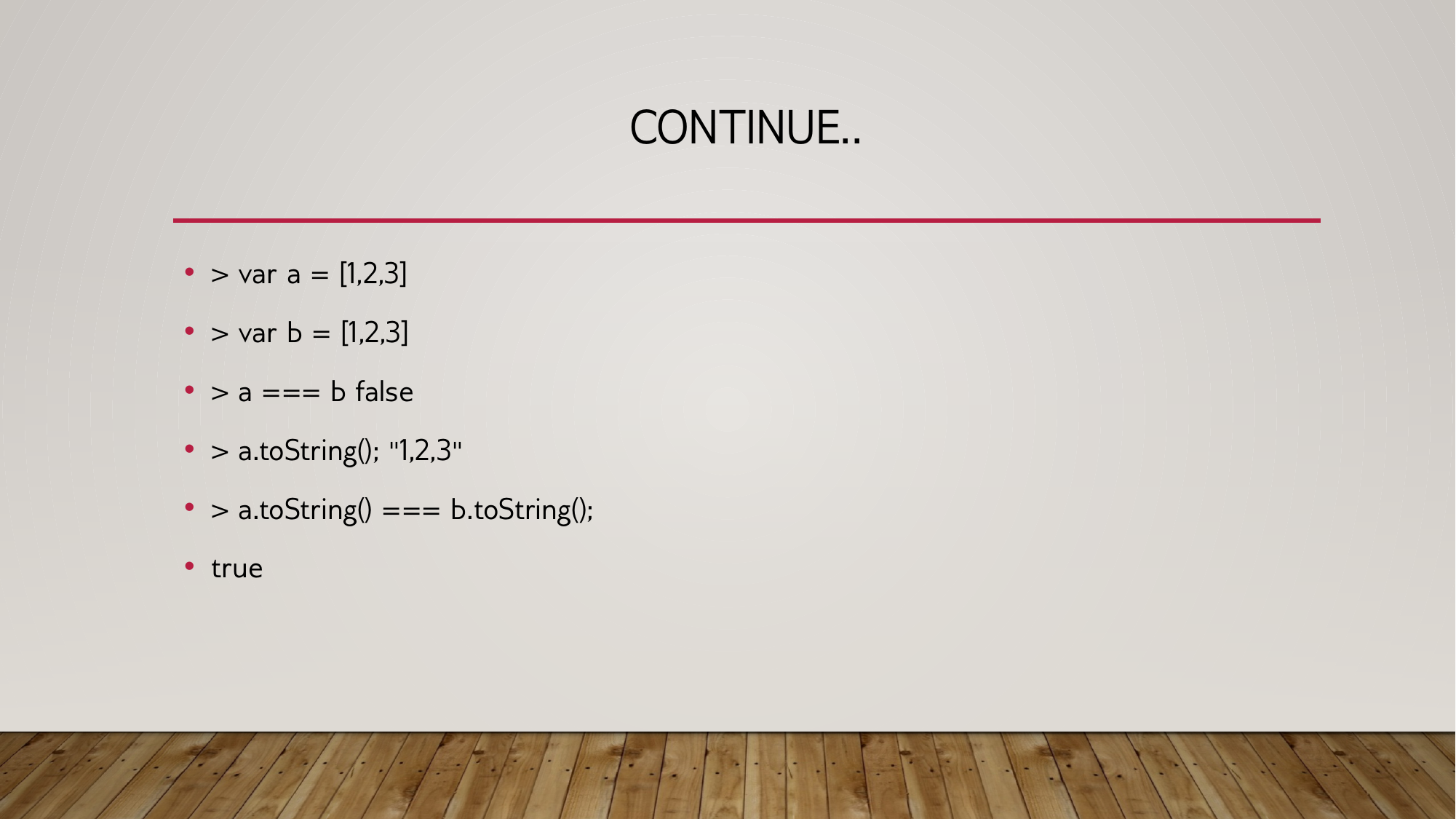

# Continue..
> var a = [1,2,3]
> var b = [1,2,3]
> a === b false
> a.toString(); "1,2,3"
> a.toString() === b.toString();
true